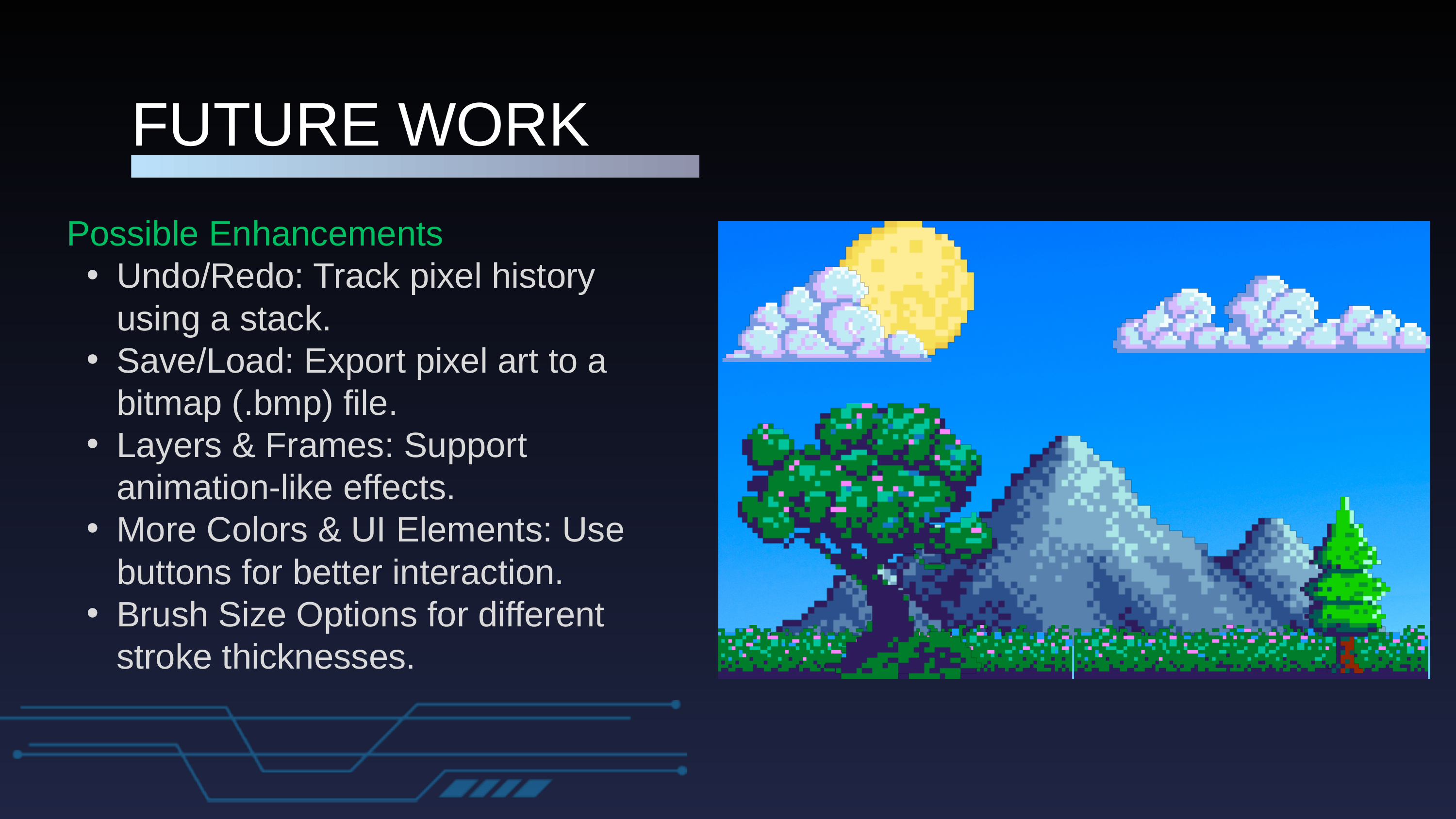

FUTURE WORK

 Possible Enhancements
Undo/Redo: Track pixel history using a stack.
Save/Load: Export pixel art to a bitmap (.bmp) file.
Layers & Frames: Support animation-like effects.
More Colors & UI Elements: Use buttons for better interaction.
Brush Size Options for different stroke thicknesses.